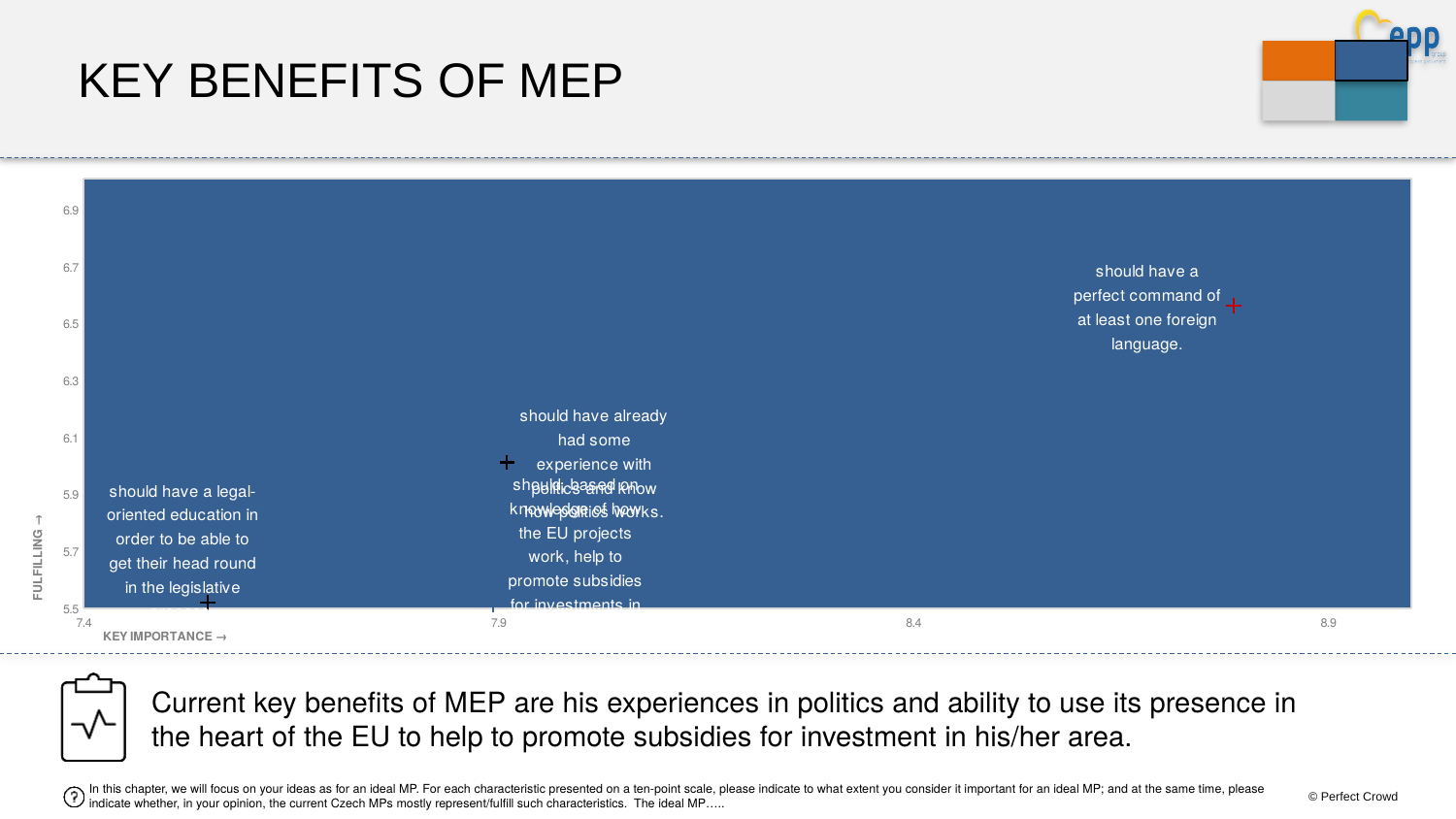

KEY BENEFITS OF MEP

### Chart

| Category | should be aware of the issues of their country, or region in detail and strive to address them at the EU level.                                             | should have already had some experience with politics and know how politics works. | should have a legal-oriented education in order to be able to get their head round in the legislative process. | should have already achieved success in the private or public sector. | should be responsible for how the European Union is perceived by the Czech nation. | should also address and comment on other countries, such as Belarus or Hungary. | should promote the European principles, even at the cost of creating conflict in the country for which they were elected. | should be interested in successes in other countries and try to promote them in their own country. | should have a perfect command of at least one foreign language. | should be accountable to Czech citizens to the same extent as it should be accountable to citizens of other member states. | should clearly and measurably demonstrate their activity, e.g. by the number of proposals submitted, the number of votes or the intelligence level. | should be active on social networks. | should meet the citizens of their own country in person. | should, based on knowledge of how the EU projects work, help to promote subsidies for investments in their area. | should explain the views of their own citizens to the rest of Europe so that the peoples of the EU can understand them better. | should advise and help citizens and businesses in their country on how to make the most of EU membership. | should address the issues of their own country which go beyond the capabilities of one country, such as danger/threat from other countries, climate change. |
|---|---|---|---|---|---|---|---|---|---|---|---|---|---|---|---|---|---|
Current key benefits of MEP are his experiences in politics and ability to use its presence in the heart of the EU to help to promote subsidies for investment in his/her area.
In this chapter, we will focus on your ideas as for an ideal MP. For each characteristic presented on a ten-point scale, please indicate to what extent you consider it important for an ideal MP; and at the same time, please indicate whether, in your opinion, the current Czech MPs mostly represent/fulfill such characteristics.  The ideal MP…..